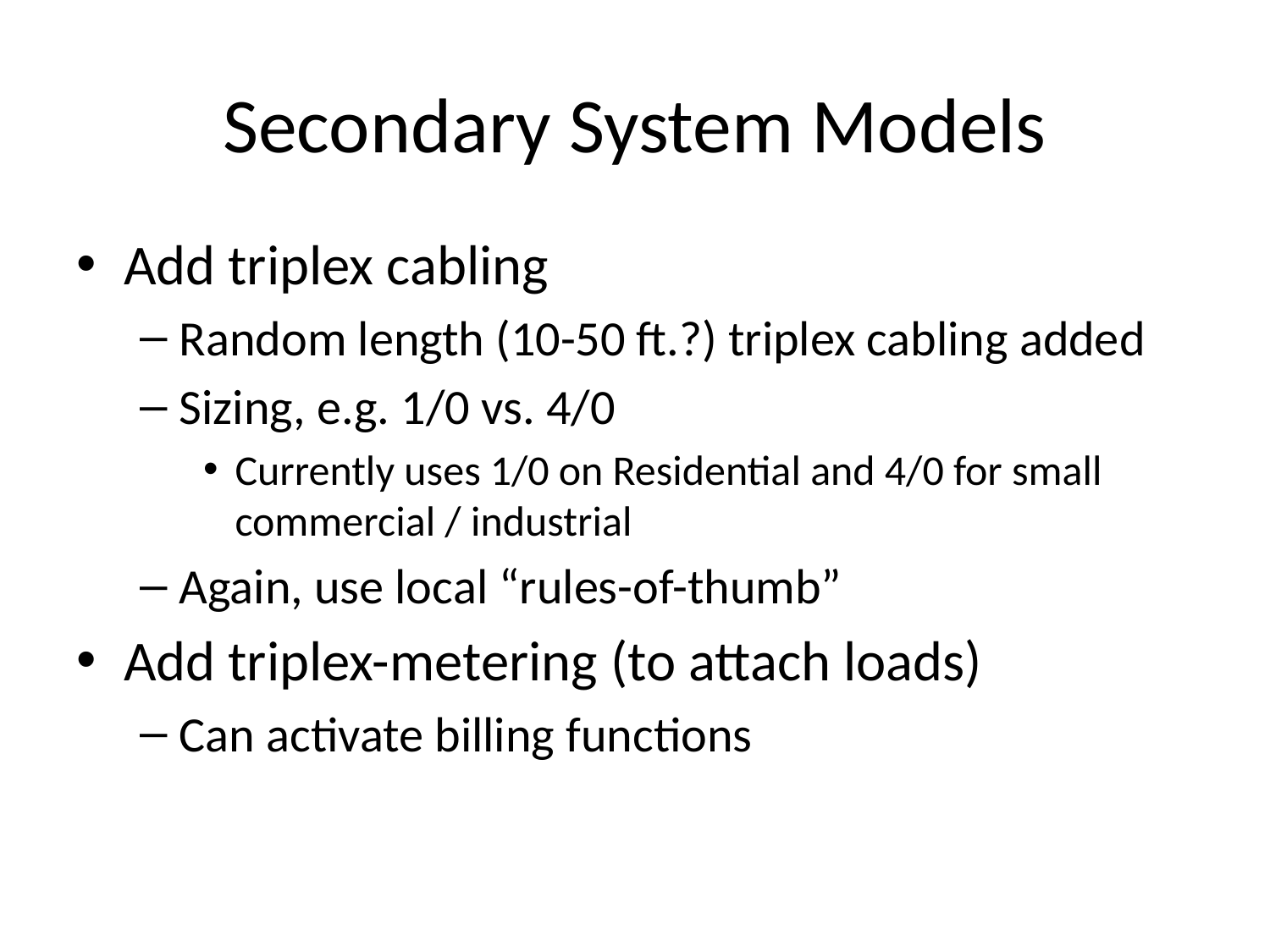

Secondary System Models
Add triplex cabling
Random length (10-50 ft.?) triplex cabling added
Sizing, e.g. 1/0 vs. 4/0
Currently uses 1/0 on Residential and 4/0 for small commercial / industrial
Again, use local “rules-of-thumb”
Add triplex-metering (to attach loads)
Can activate billing functions